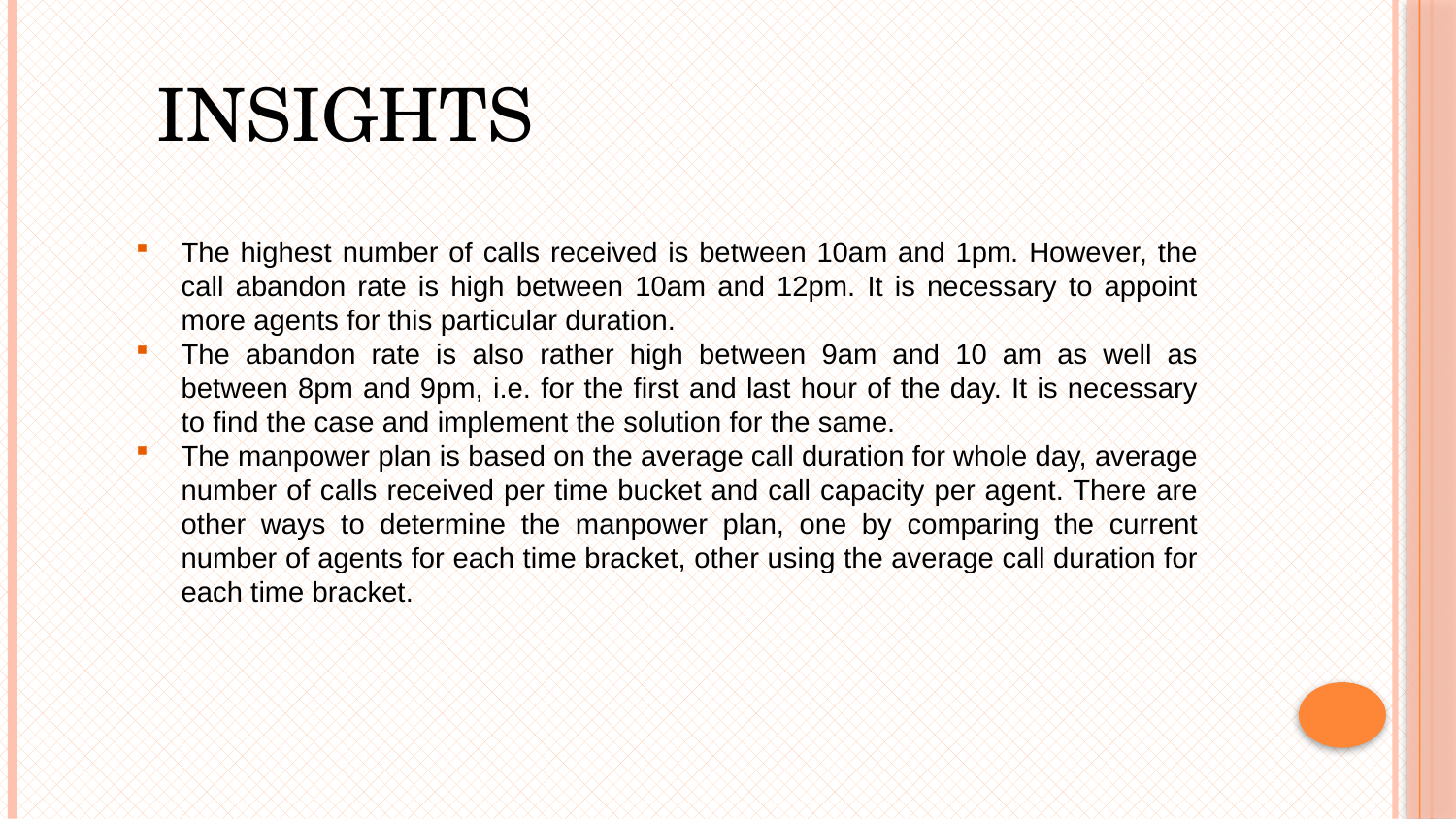

# INSIGHTS
The highest number of calls received is between 10am and 1pm. However, the call abandon rate is high between 10am and 12pm. It is necessary to appoint more agents for this particular duration.
The abandon rate is also rather high between 9am and 10 am as well as between 8pm and 9pm, i.e. for the first and last hour of the day. It is necessary to find the case and implement the solution for the same.
The manpower plan is based on the average call duration for whole day, average number of calls received per time bucket and call capacity per agent. There are other ways to determine the manpower plan, one by comparing the current number of agents for each time bracket, other using the average call duration for each time bracket.